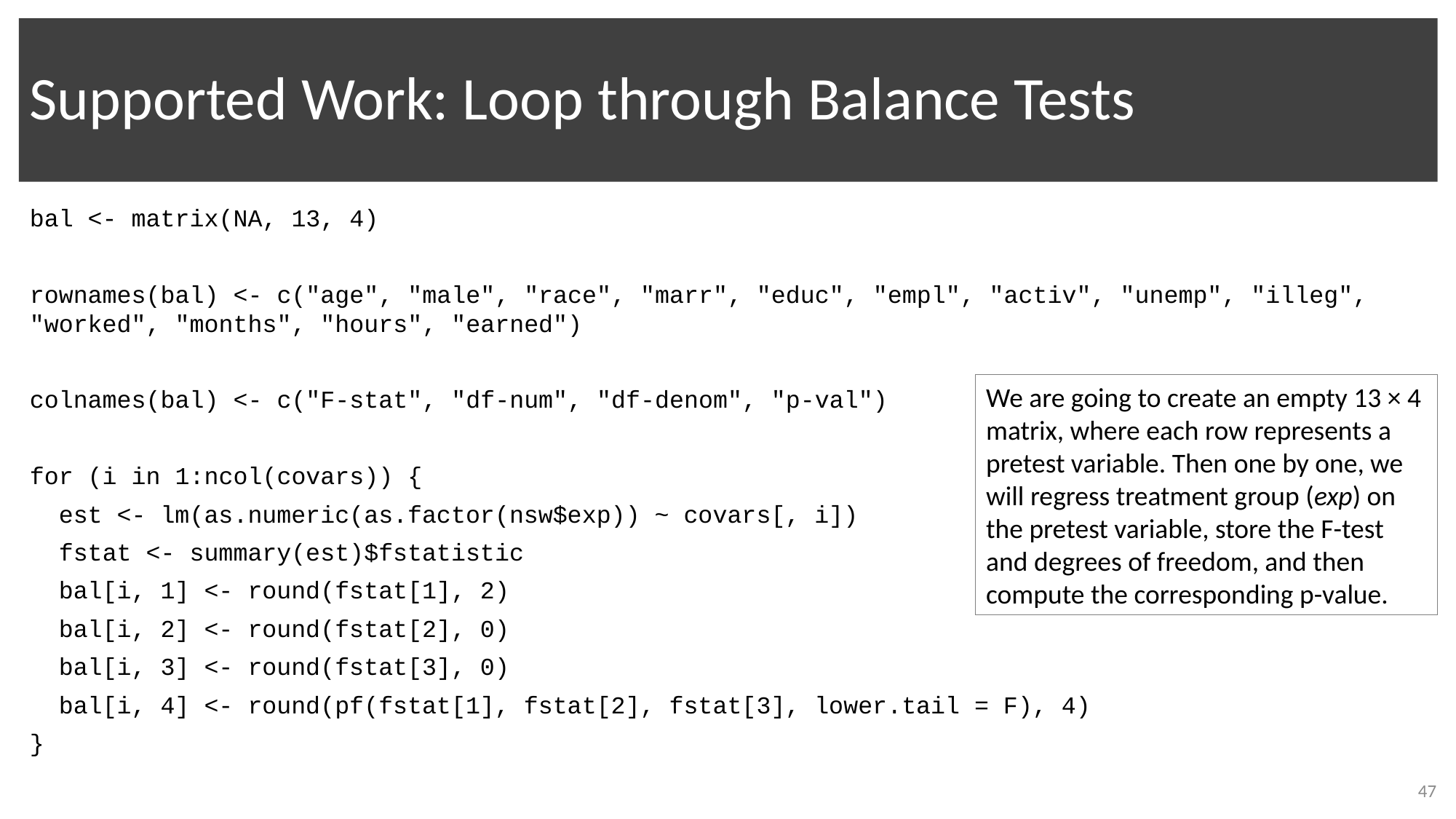

# Supported Work: Loop through Balance Tests
bal <- matrix(NA, 13, 4)

rownames(bal) <- c("age", "male", "race", "marr", "educ", "empl", "activ", "unemp", "illeg", "worked", "months", "hours", "earned")

colnames(bal) <- c("F-stat", "df-num", "df-denom", "p-val")

for (i in 1:ncol(covars)) {
  est <- lm(as.numeric(as.factor(nsw$exp)) ~ covars[, i])
  fstat <- summary(est)$fstatistic
  bal[i, 1] <- round(fstat[1], 2)
  bal[i, 2] <- round(fstat[2], 0)
  bal[i, 3] <- round(fstat[3], 0)
  bal[i, 4] <- round(pf(fstat[1], fstat[2], fstat[3], lower.tail = F), 4)
}
We are going to create an empty 13 × 4 matrix, where each row represents a pretest variable. Then one by one, we will regress treatment group (exp) on the pretest variable, store the F-test and degrees of freedom, and then compute the corresponding p-value.
47